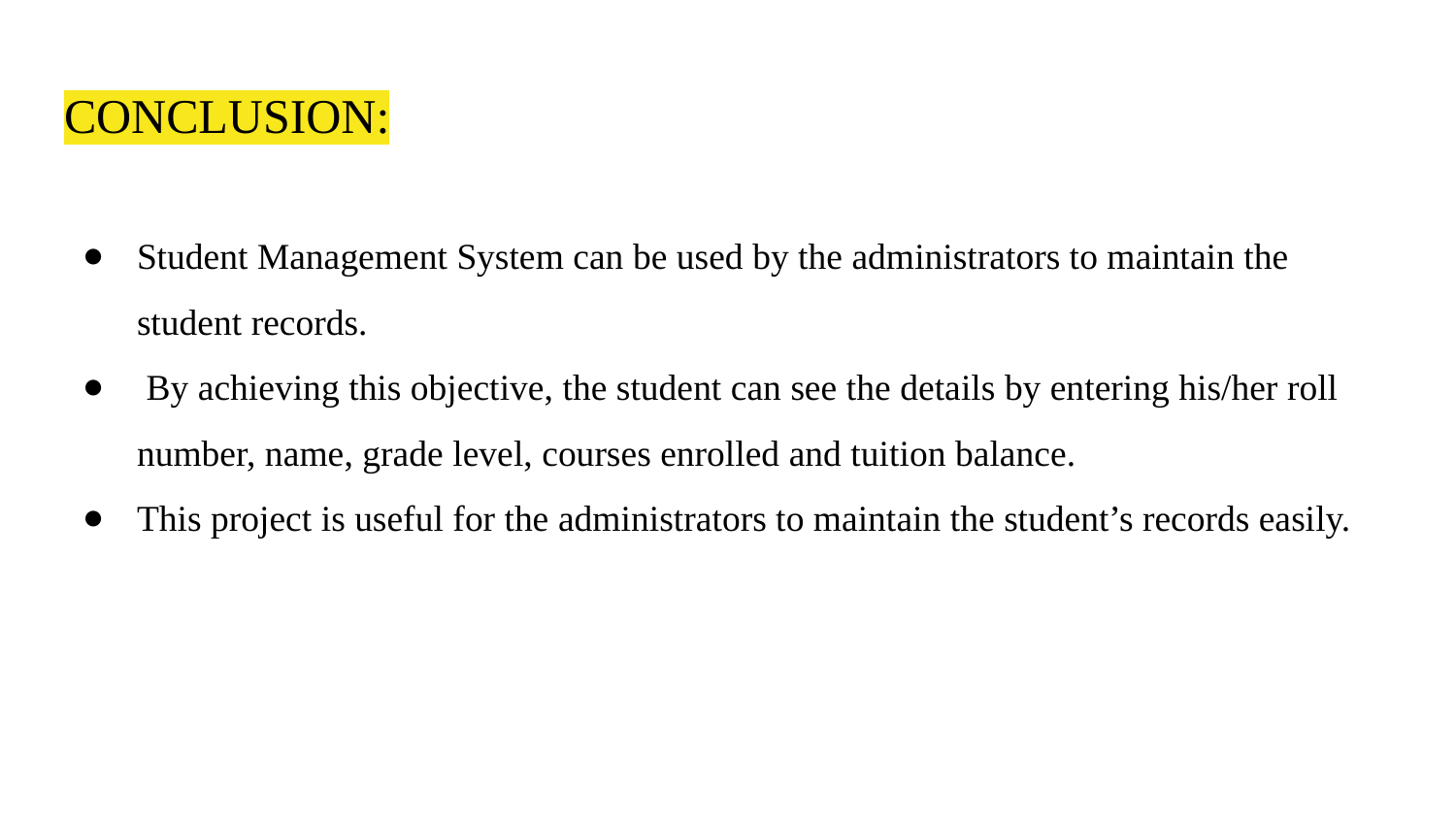

CONCLUSION:
Student Management System can be used by the administrators to maintain the student records.
 By achieving this objective, the student can see the details by entering his/her roll number, name, grade level, courses enrolled and tuition balance.
This project is useful for the administrators to maintain the student’s records easily.